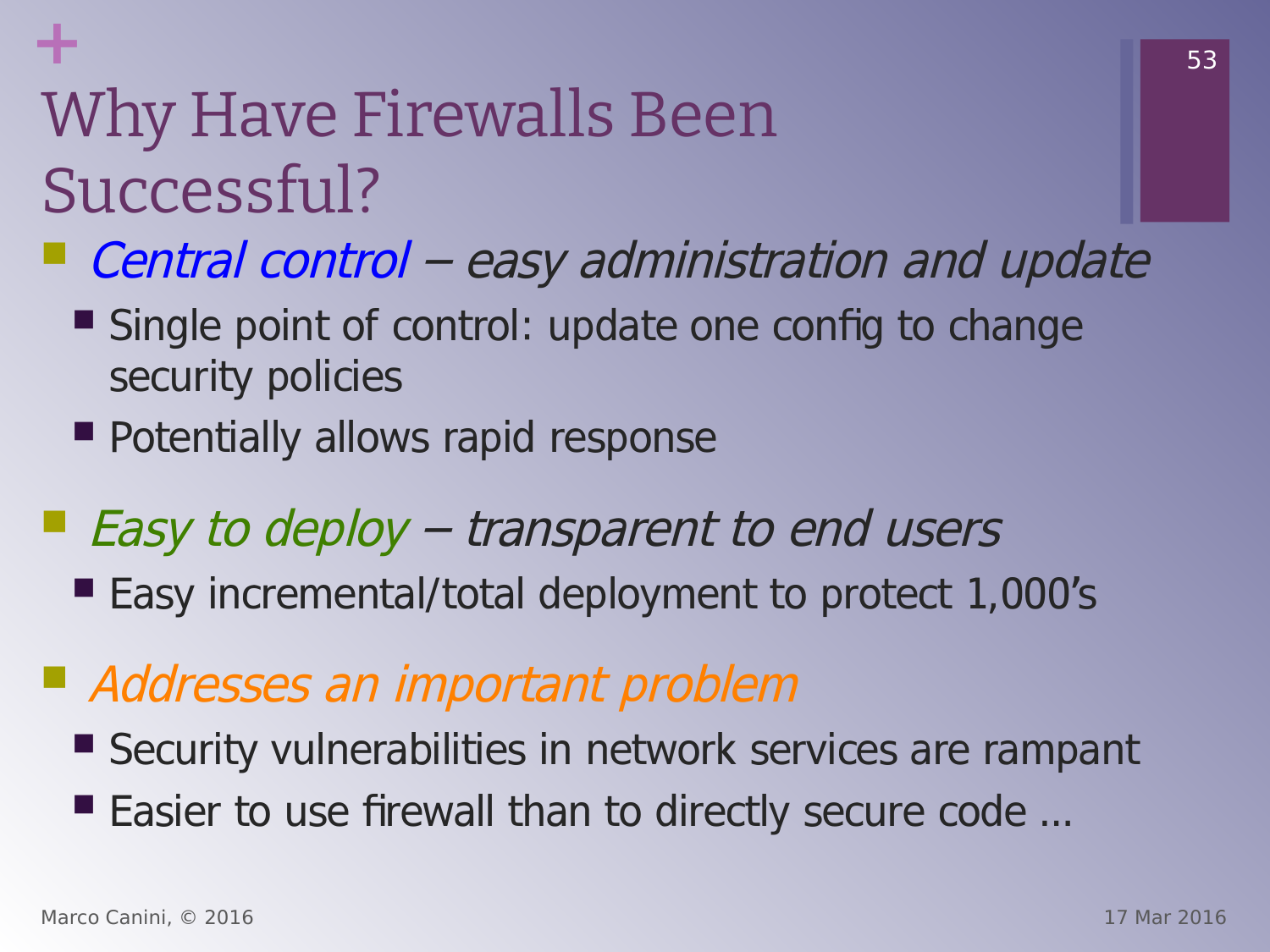

53
# Why Have Firewalls Been Successful?
Central control – easy administration and update
Single point of control: update one config to change security policies
Potentially allows rapid response
Easy to deploy – transparent to end users
Easy incremental/total deployment to protect 1,000’s
Addresses an important problem
Security vulnerabilities in network services are rampant
Easier to use firewall than to directly secure code …
Marco Canini, © 2016
17 Mar 2016